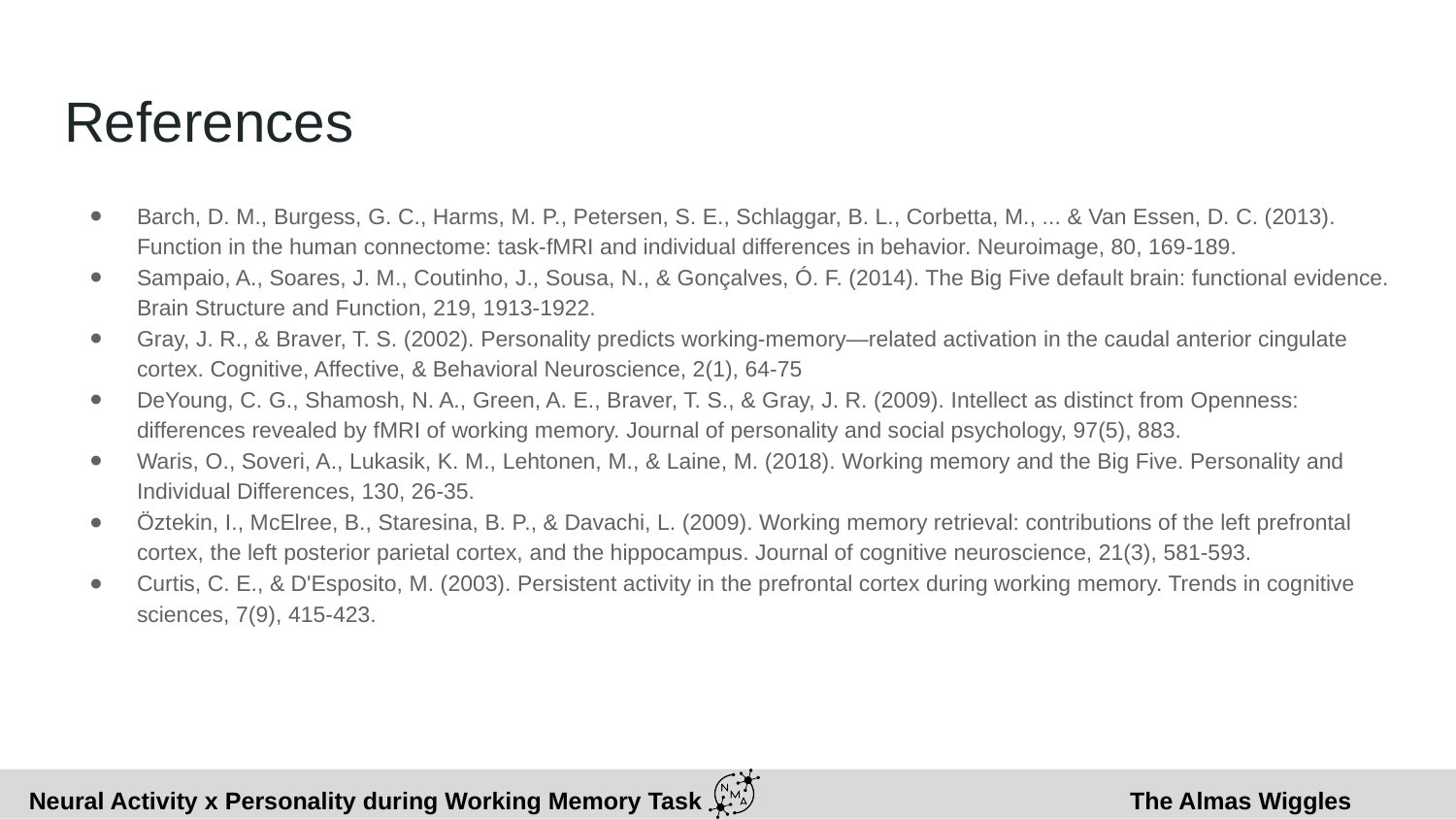

# References
Barch, D. M., Burgess, G. C., Harms, M. P., Petersen, S. E., Schlaggar, B. L., Corbetta, M., ... & Van Essen, D. C. (2013). Function in the human connectome: task-fMRI and individual differences in behavior. Neuroimage, 80, 169-189.
Sampaio, A., Soares, J. M., Coutinho, J., Sousa, N., & Gonçalves, Ó. F. (2014). The Big Five default brain: functional evidence. Brain Structure and Function, 219, 1913-1922.
Gray, J. R., & Braver, T. S. (2002). Personality predicts working-memory—related activation in the caudal anterior cingulate cortex. Cognitive, Affective, & Behavioral Neuroscience, 2(1), 64-75
DeYoung, C. G., Shamosh, N. A., Green, A. E., Braver, T. S., & Gray, J. R. (2009). Intellect as distinct from Openness: differences revealed by fMRI of working memory. Journal of personality and social psychology, 97(5), 883.
Waris, O., Soveri, A., Lukasik, K. M., Lehtonen, M., & Laine, M. (2018). Working memory and the Big Five. Personality and Individual Differences, 130, 26-35.
Öztekin, I., McElree, B., Staresina, B. P., & Davachi, L. (2009). Working memory retrieval: contributions of the left prefrontal cortex, the left posterior parietal cortex, and the hippocampus. Journal of cognitive neuroscience, 21(3), 581-593.
Curtis, C. E., & D'Esposito, M. (2003). Persistent activity in the prefrontal cortex during working memory. Trends in cognitive sciences, 7(9), 415-423.